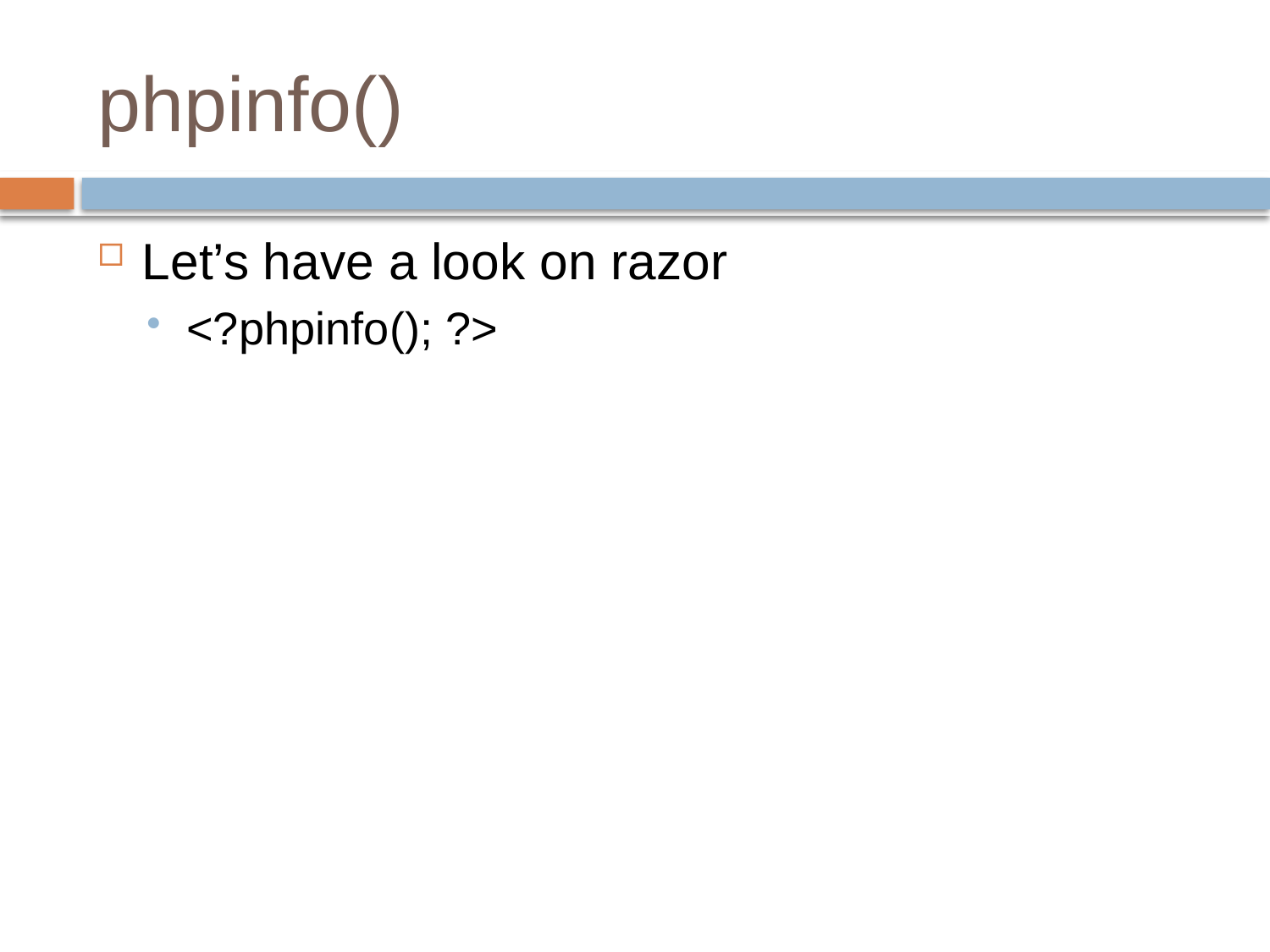

# phpinfo()
Let’s have a look on razor
<?phpinfo(); ?>